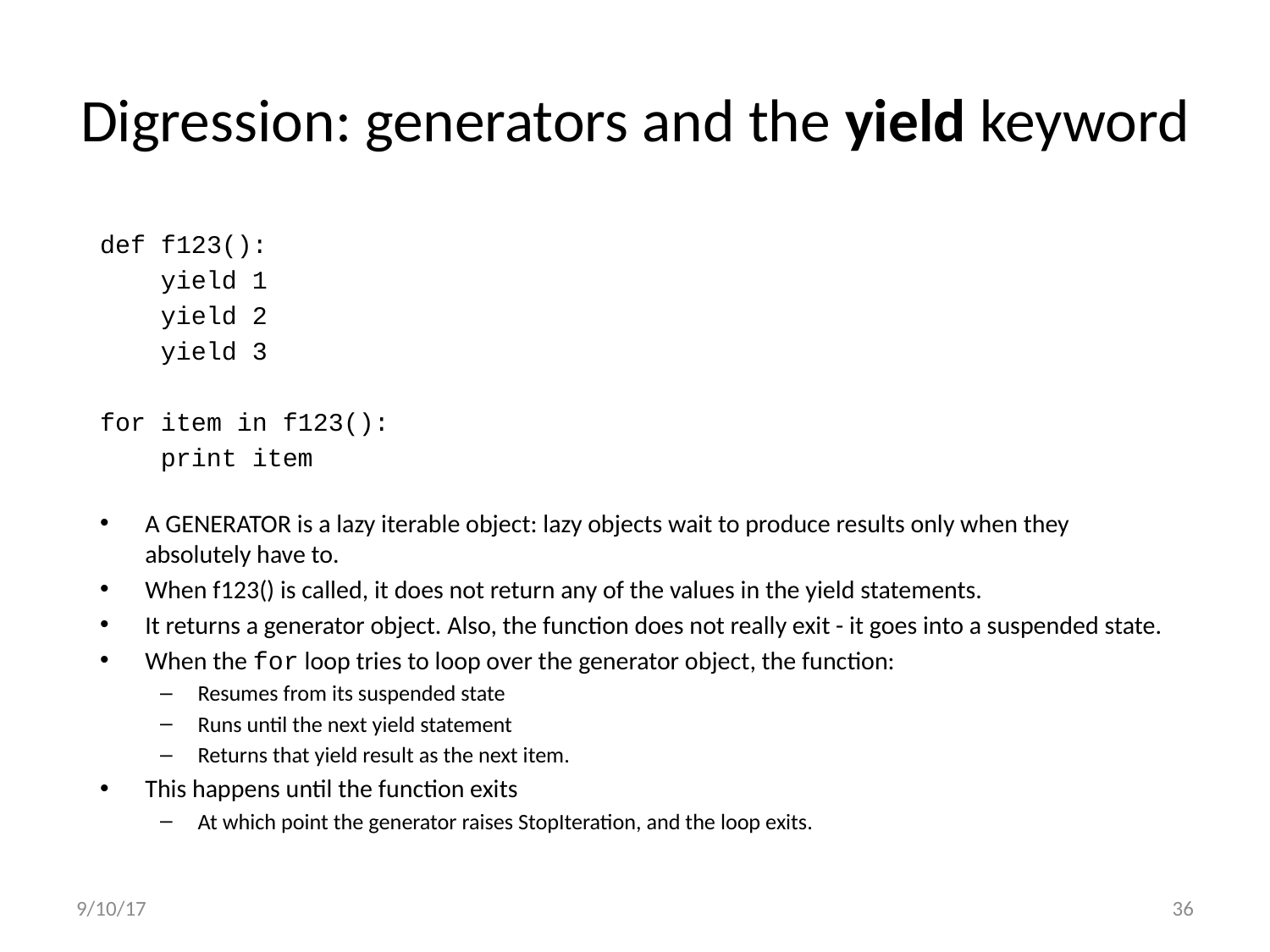

# Digression: generators and the yield keyword
def f123():
    yield 1
    yield 2
    yield 3

for item in f123():
    print item
A GENERATOR is a lazy iterable object: lazy objects wait to produce results only when they absolutely have to.
When f123() is called, it does not return any of the values in the yield statements.
It returns a generator object. Also, the function does not really exit - it goes into a suspended state.
When the for loop tries to loop over the generator object, the function:
Resumes from its suspended state
Runs until the next yield statement
Returns that yield result as the next item.
This happens until the function exits
At which point the generator raises StopIteration, and the loop exits.
9/10/17
36